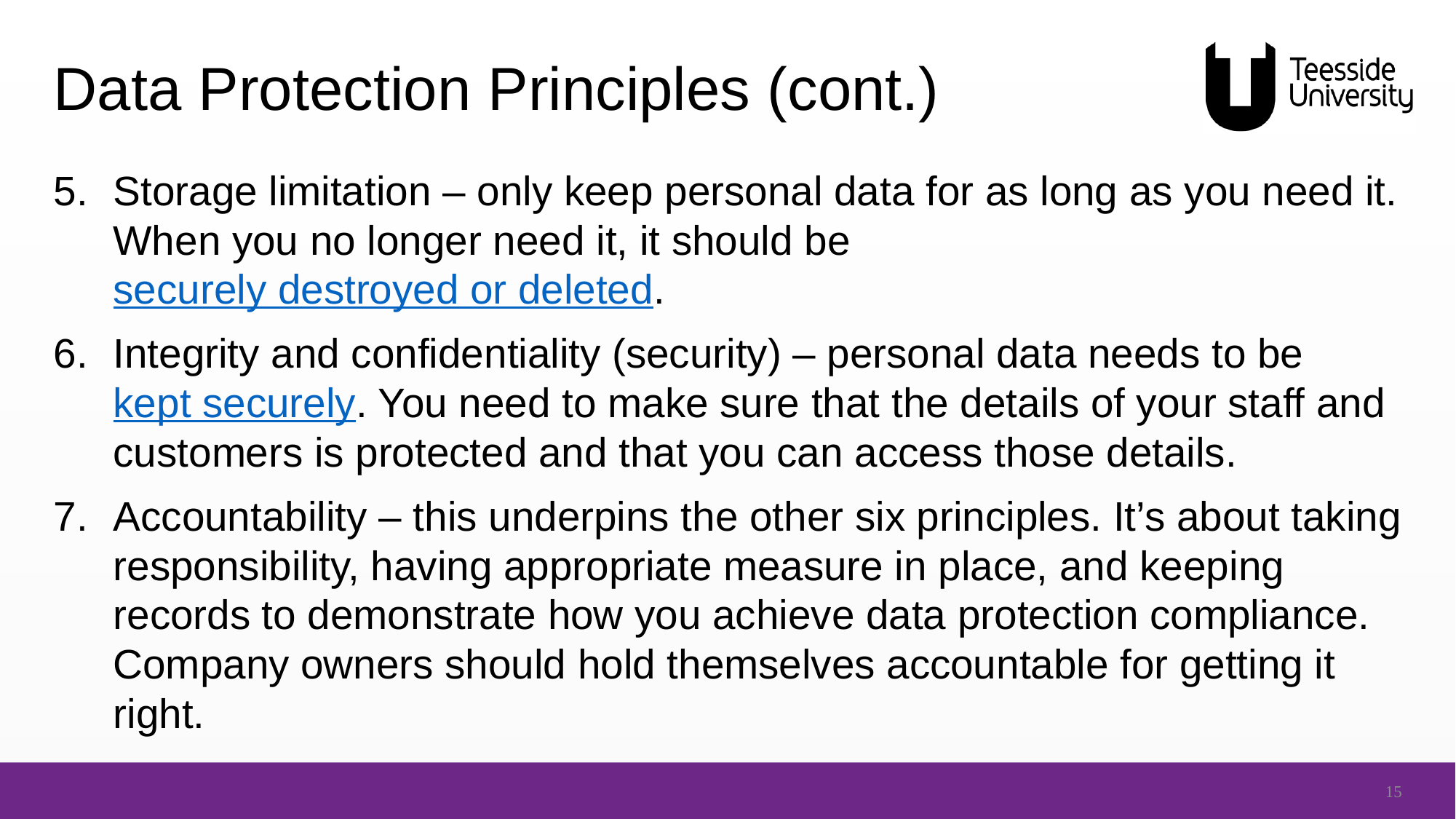

# Data Protection Principles (cont.)
Storage limitation – only keep personal data for as long as you need it. When you no longer need it, it should be securely destroyed or deleted.
Integrity and confidentiality (security) – personal data needs to be kept securely. You need to make sure that the details of your staff and customers is protected and that you can access those details.
Accountability – this underpins the other six principles. It’s about taking responsibility, having appropriate measure in place, and keeping records to demonstrate how you achieve data protection compliance. Company owners should hold themselves accountable for getting it right.

15